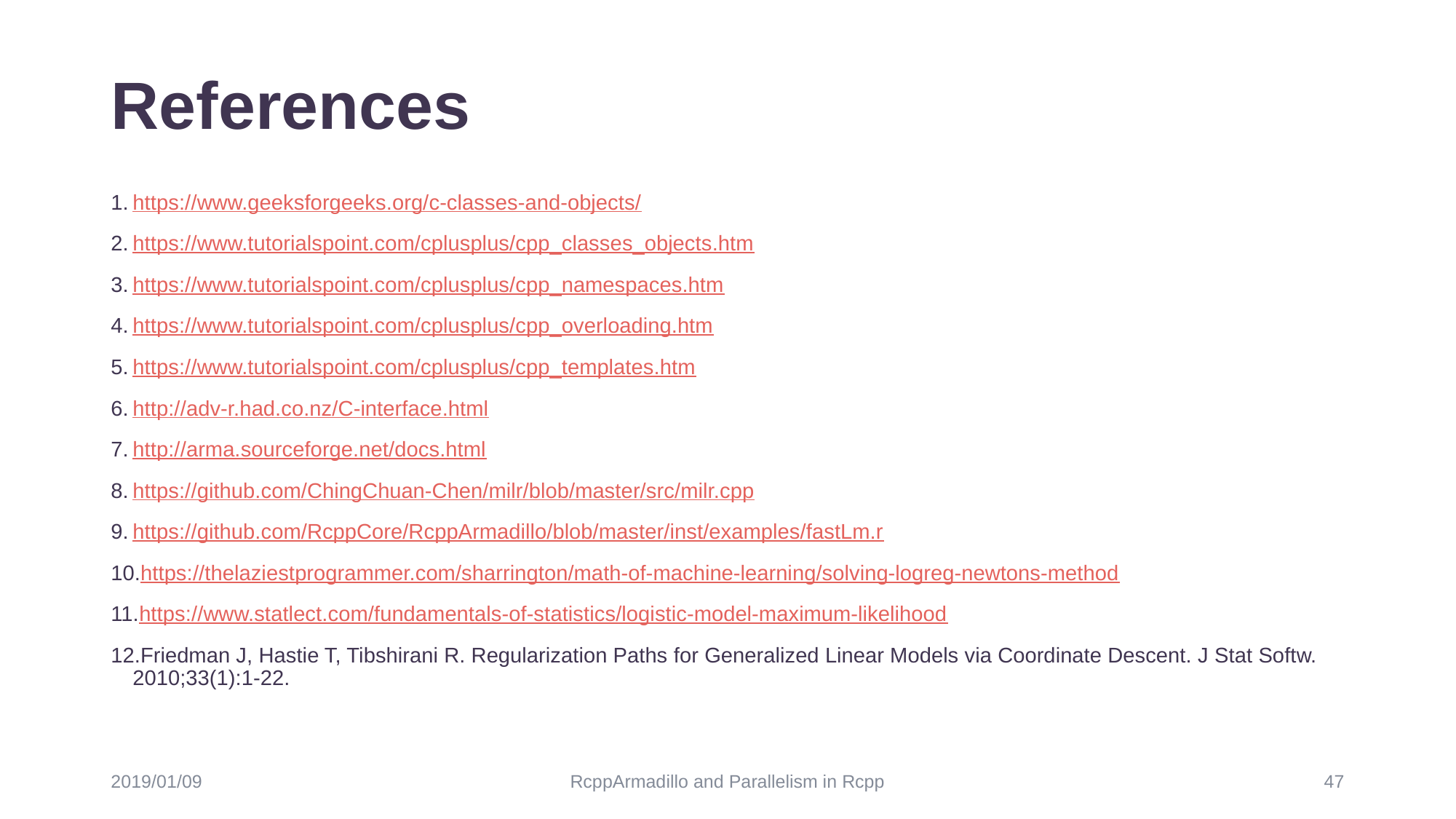

# References
https://www.geeksforgeeks.org/c-classes-and-objects/
https://www.tutorialspoint.com/cplusplus/cpp_classes_objects.htm
https://www.tutorialspoint.com/cplusplus/cpp_namespaces.htm
https://www.tutorialspoint.com/cplusplus/cpp_overloading.htm
https://www.tutorialspoint.com/cplusplus/cpp_templates.htm
http://adv-r.had.co.nz/C-interface.html
http://arma.sourceforge.net/docs.html
https://github.com/ChingChuan-Chen/milr/blob/master/src/milr.cpp
https://github.com/RcppCore/RcppArmadillo/blob/master/inst/examples/fastLm.r
https://thelaziestprogrammer.com/sharrington/math-of-machine-learning/solving-logreg-newtons-method
https://www.statlect.com/fundamentals-of-statistics/logistic-model-maximum-likelihood
Friedman J, Hastie T, Tibshirani R. Regularization Paths for Generalized Linear Models via Coordinate Descent. J Stat Softw. 2010;33(1):1-22.

2019/01/09
RcppArmadillo and Parallelism in Rcpp
47